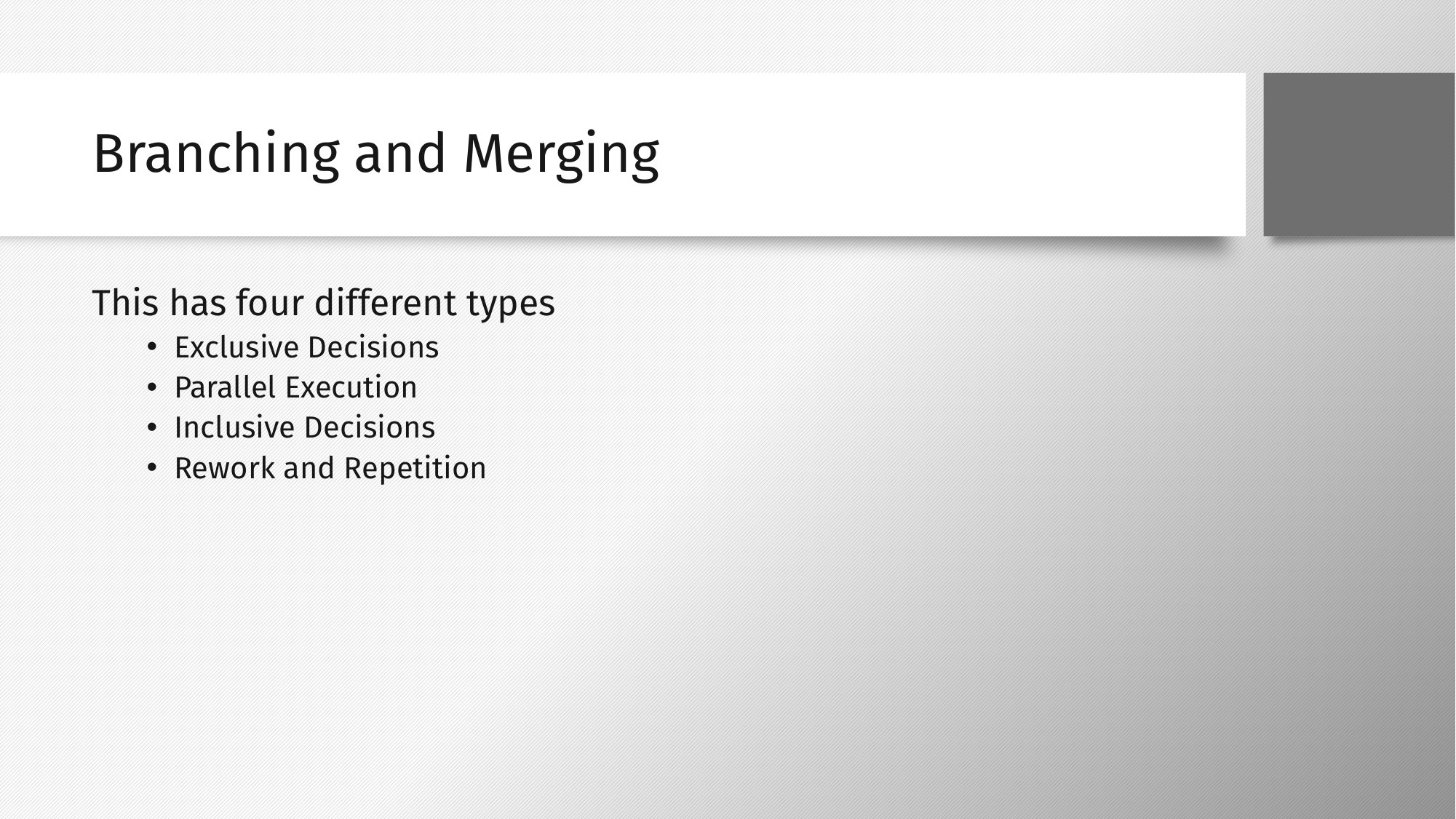

# Branching and Merging
This has four different types
Exclusive Decisions
Parallel Execution
Inclusive Decisions
Rework and Repetition